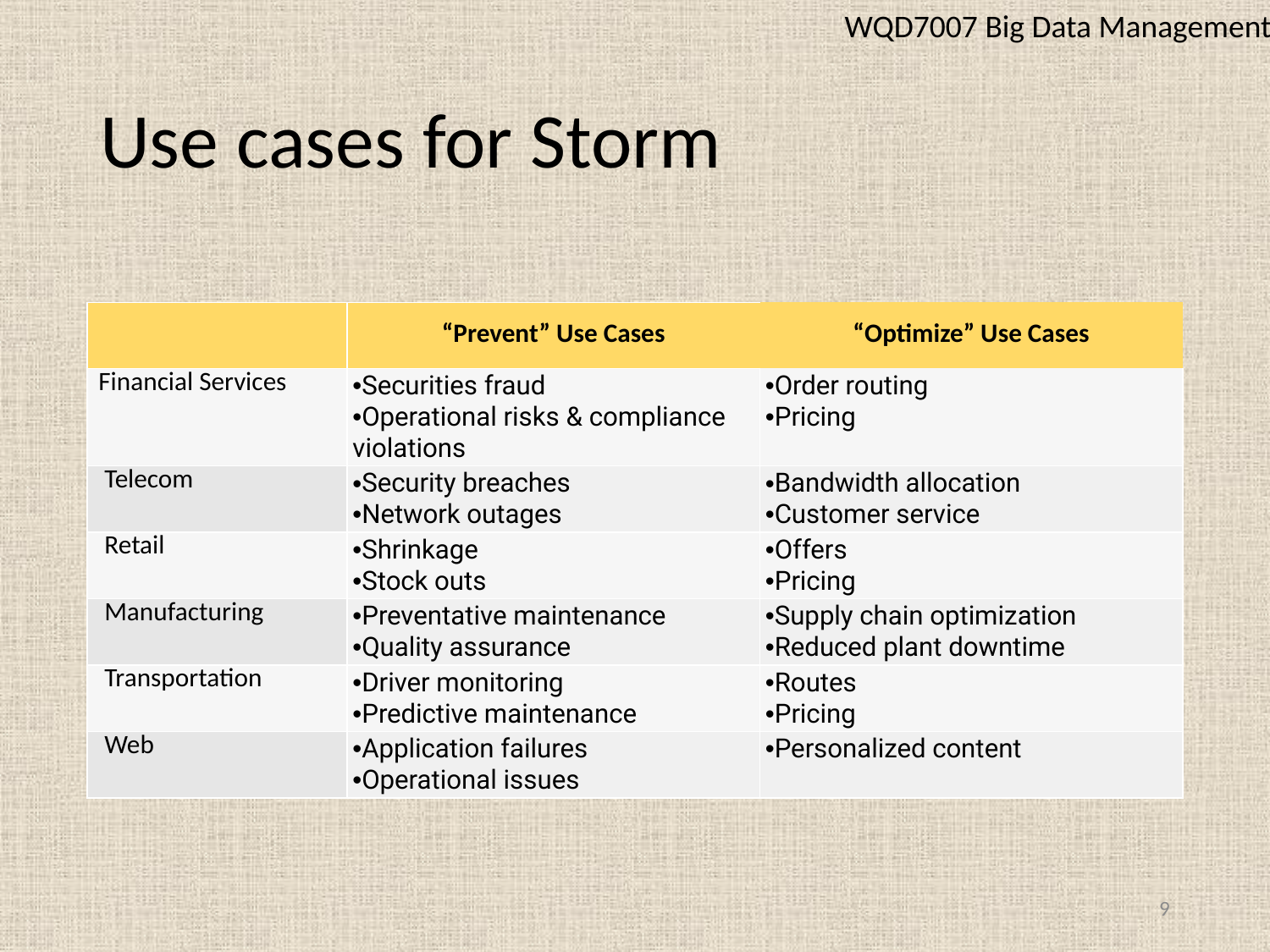

WQD7007 Big Data Management
# Use cases for Storm
|  | “Prevent” Use Cases | “Optimize” Use Cases |
| --- | --- | --- |
| Financial Services | Securities fraud Operational risks & compliance violations | Order routing Pricing |
| Telecom | Security breaches Network outages | Bandwidth allocation Customer service |
| Retail | Shrinkage Stock outs | Offers Pricing |
| Manufacturing | Preventative maintenance Quality assurance | Supply chain optimization Reduced plant downtime |
| Transportation | Driver monitoring Predictive maintenance | Routes Pricing |
| Web | Application failures Operational issues | Personalized content |
9